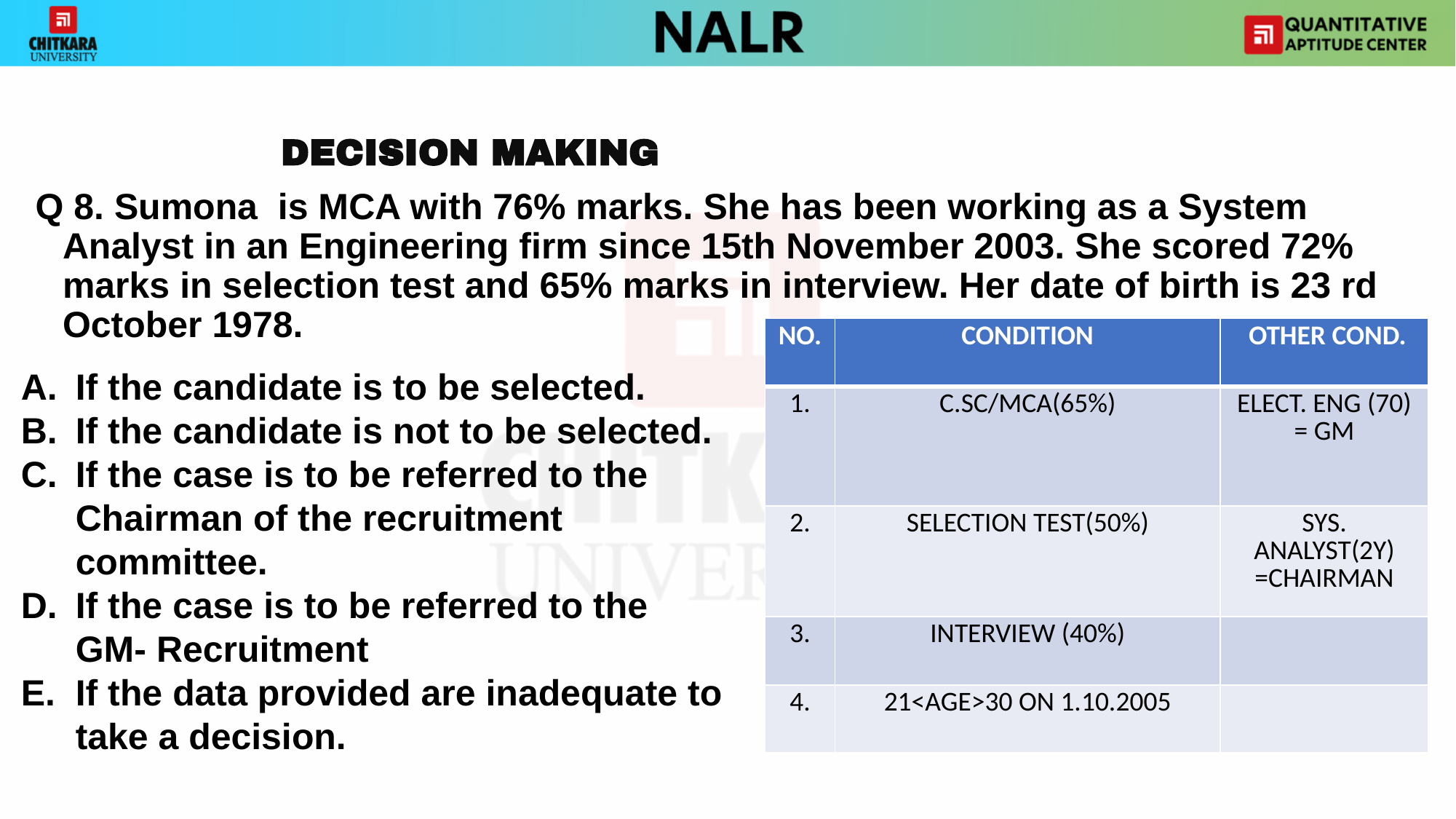

#
			DECISION MAKING
Q 8. Sumona  is MCA with 76% marks. She has been working as a System Analyst in an Engineering firm since 15th November 2003. She scored 72% marks in selection test and 65% marks in interview. Her date of birth is 23 rd October 1978.

| NO. | CONDITION | OTHER COND. |
| --- | --- | --- |
| 1. | C.SC/MCA(65%) | ELECT. ENG (70) = GM |
| 2. | SELECTION TEST(50%) | SYS. ANALYST(2Y) =CHAIRMAN |
| 3. | INTERVIEW (40%) |  |
| 4. | 21<AGE>30 ON 1.10.2005 |  |
If the candidate is to be selected.
If the candidate is not to be selected.
If the case is to be referred to the Chairman of the recruitment committee.
If the case is to be referred to the GM- Recruitment
If the data provided are inadequate to take a decision.